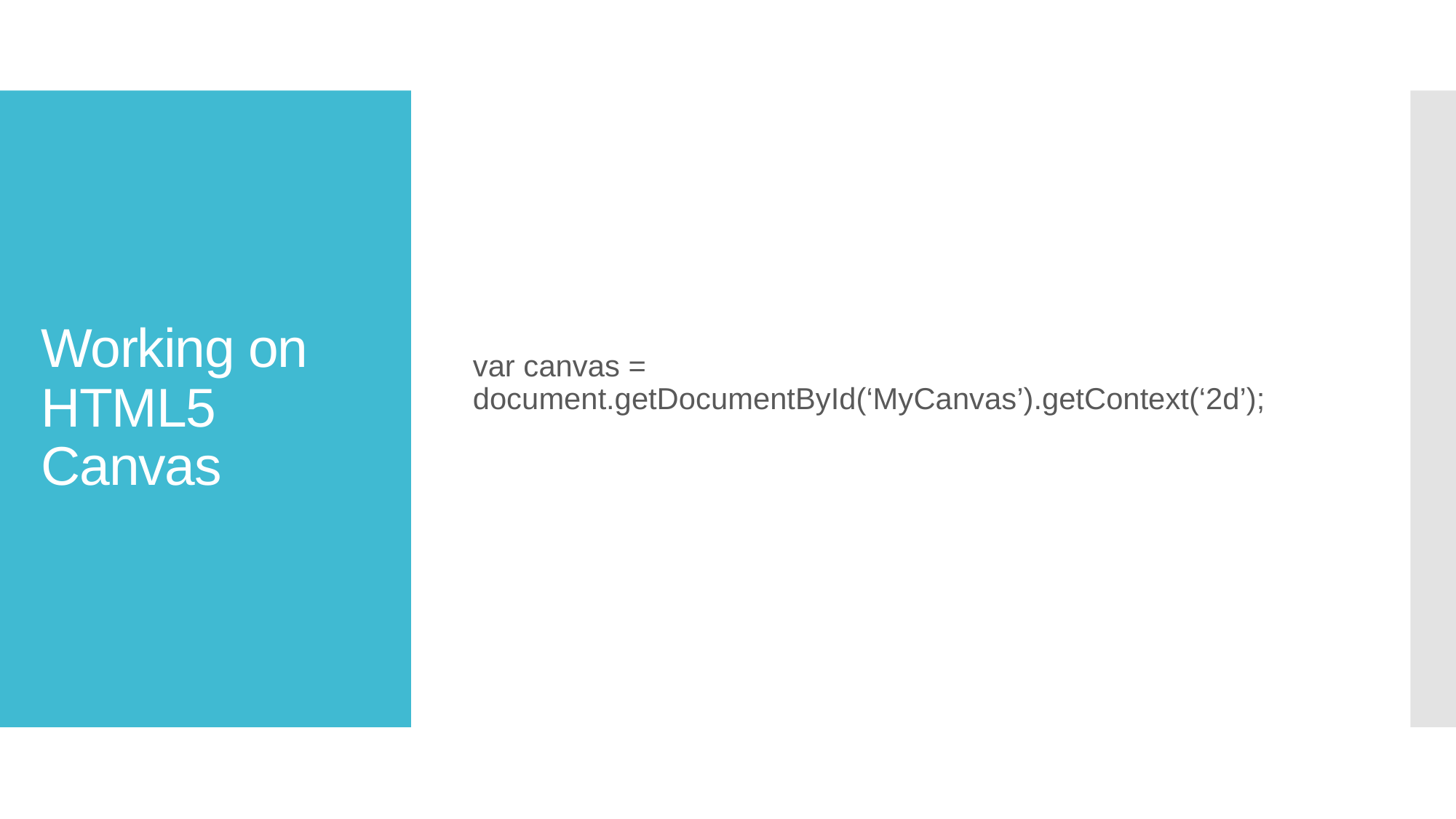

var canvas = document.getDocumentById(‘MyCanvas’).getContext(‘2d’);

# Working on HTML5 Canvas